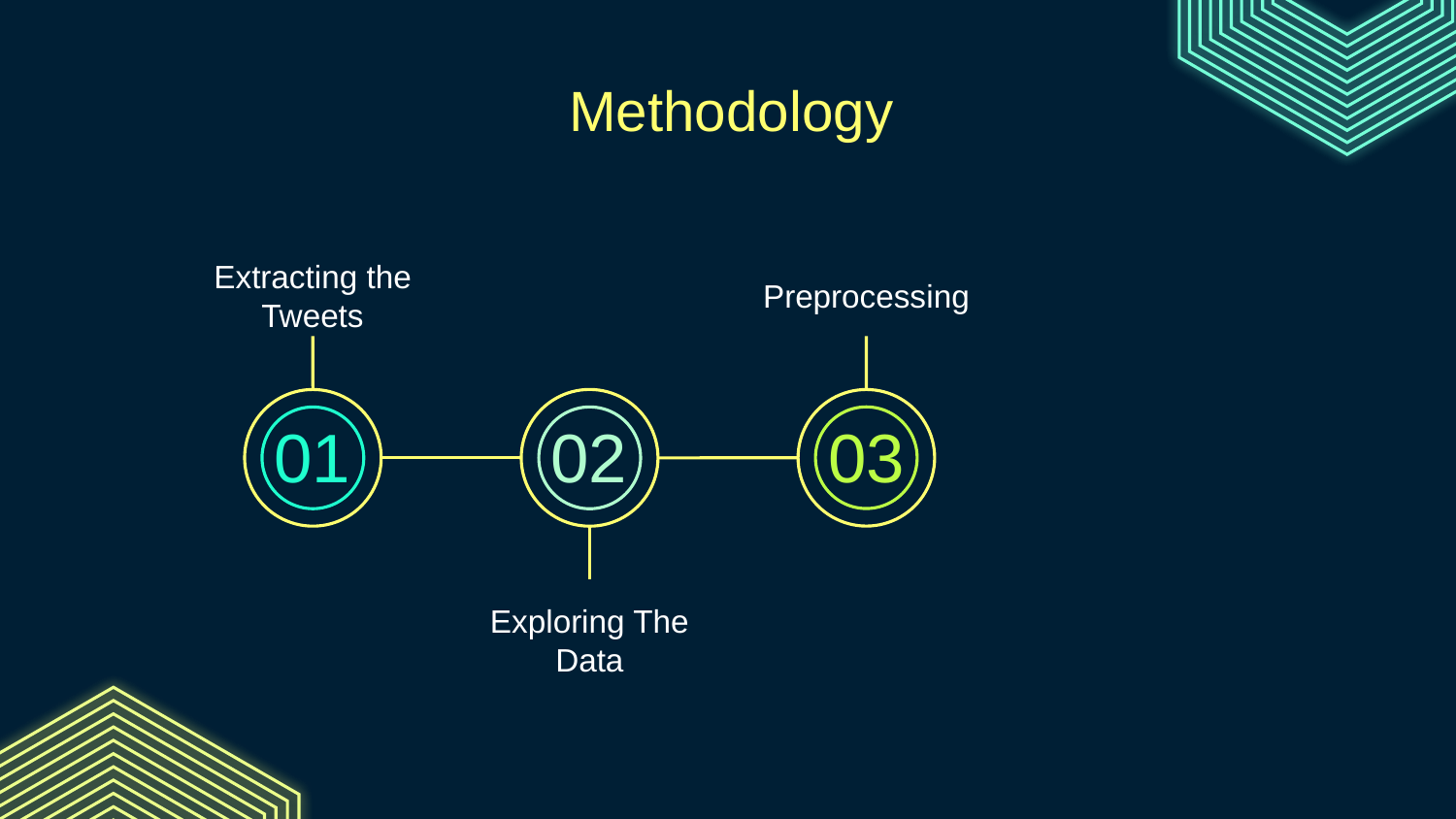

# Methodology
Extracting the Tweets
Preprocessing

01
02
03
Exploring The Data